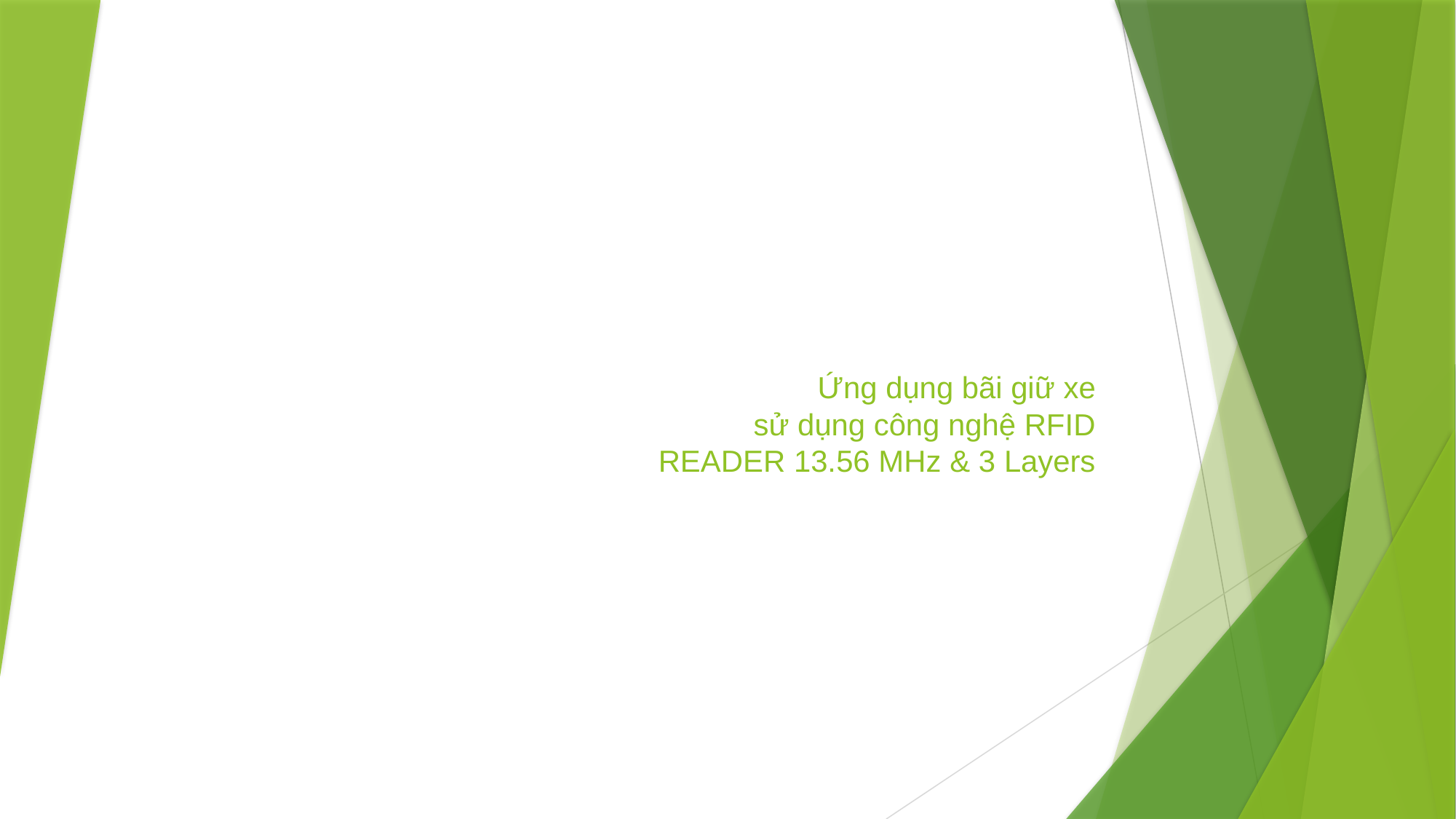

# Ứng dụng bãi giữ xe sử dụng công nghệ RFID READER 13.56 MHz & 3 Layers